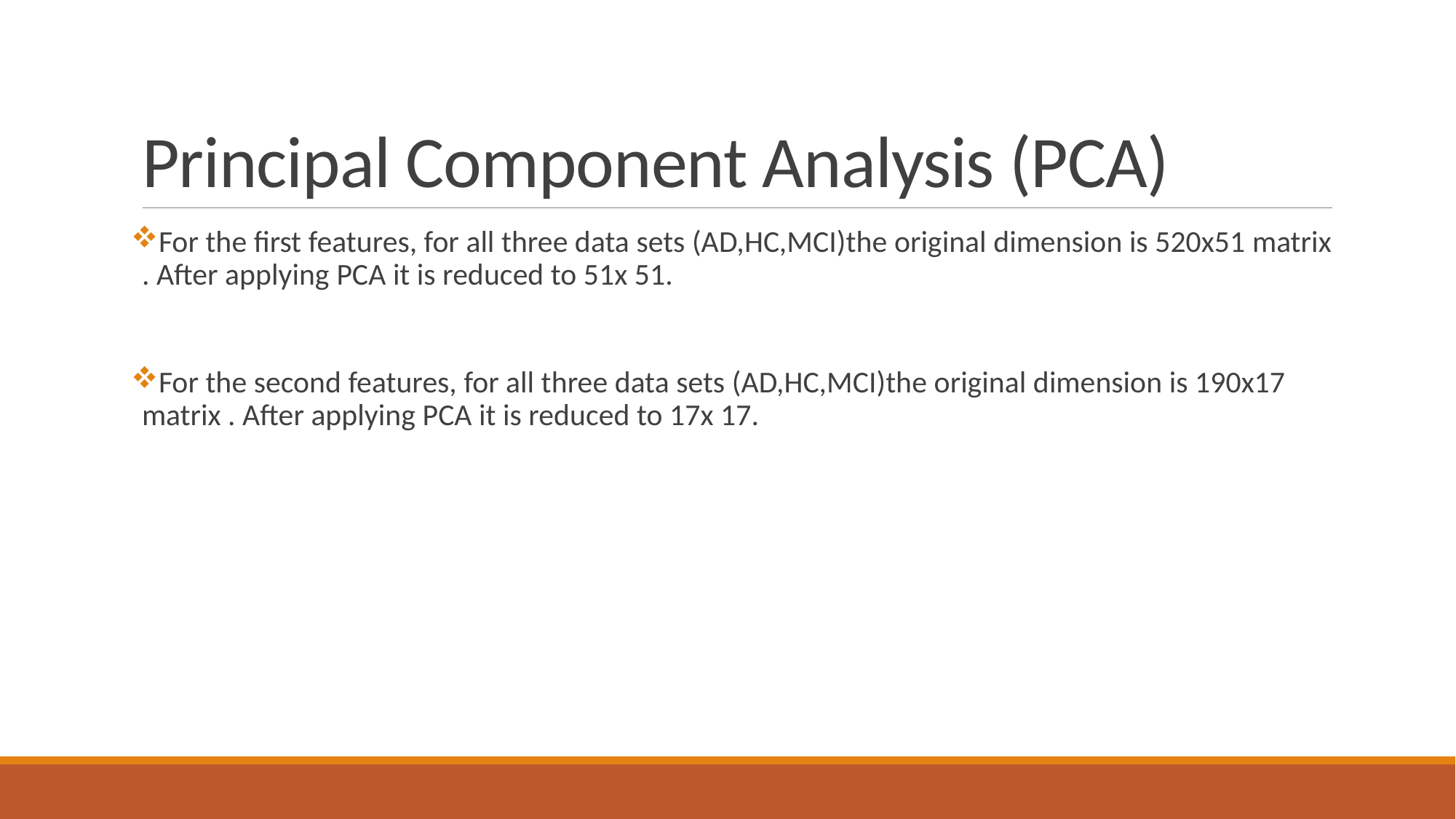

# Principal Component Analysis (PCA)
For the first features, for all three data sets (AD,HC,MCI)the original dimension is 520x51 matrix . After applying PCA it is reduced to 51x 51.

For the second features, for all three data sets (AD,HC,MCI)the original dimension is 190x17 matrix . After applying PCA it is reduced to 17x 17.